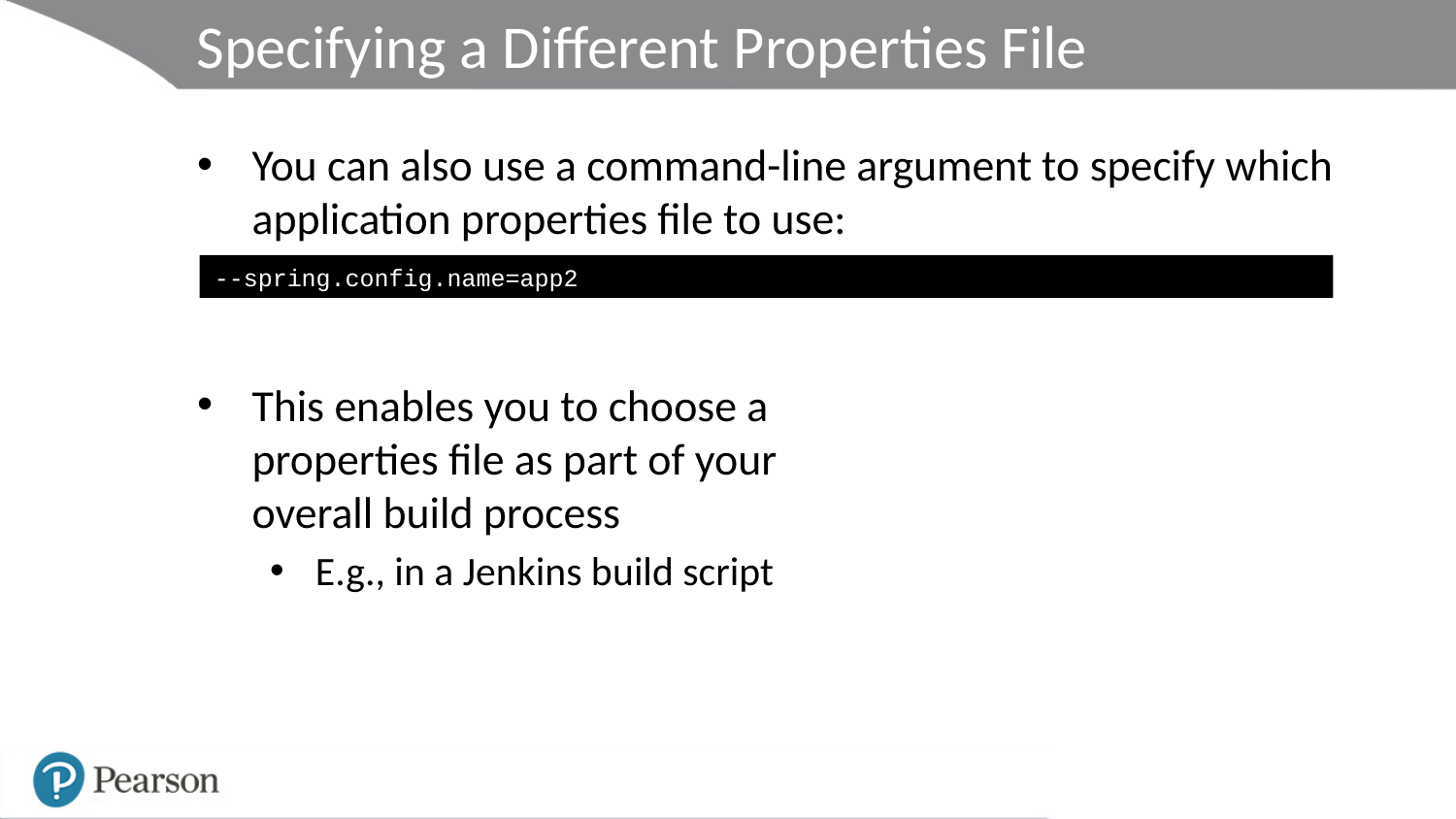

# Specifying a Different Properties File
You can also use a command-line argument to specify which application properties file to use:

This enables you to choose a
properties file as part of your
overall build process
E.g., in a Jenkins build script
--spring.config.name=app2